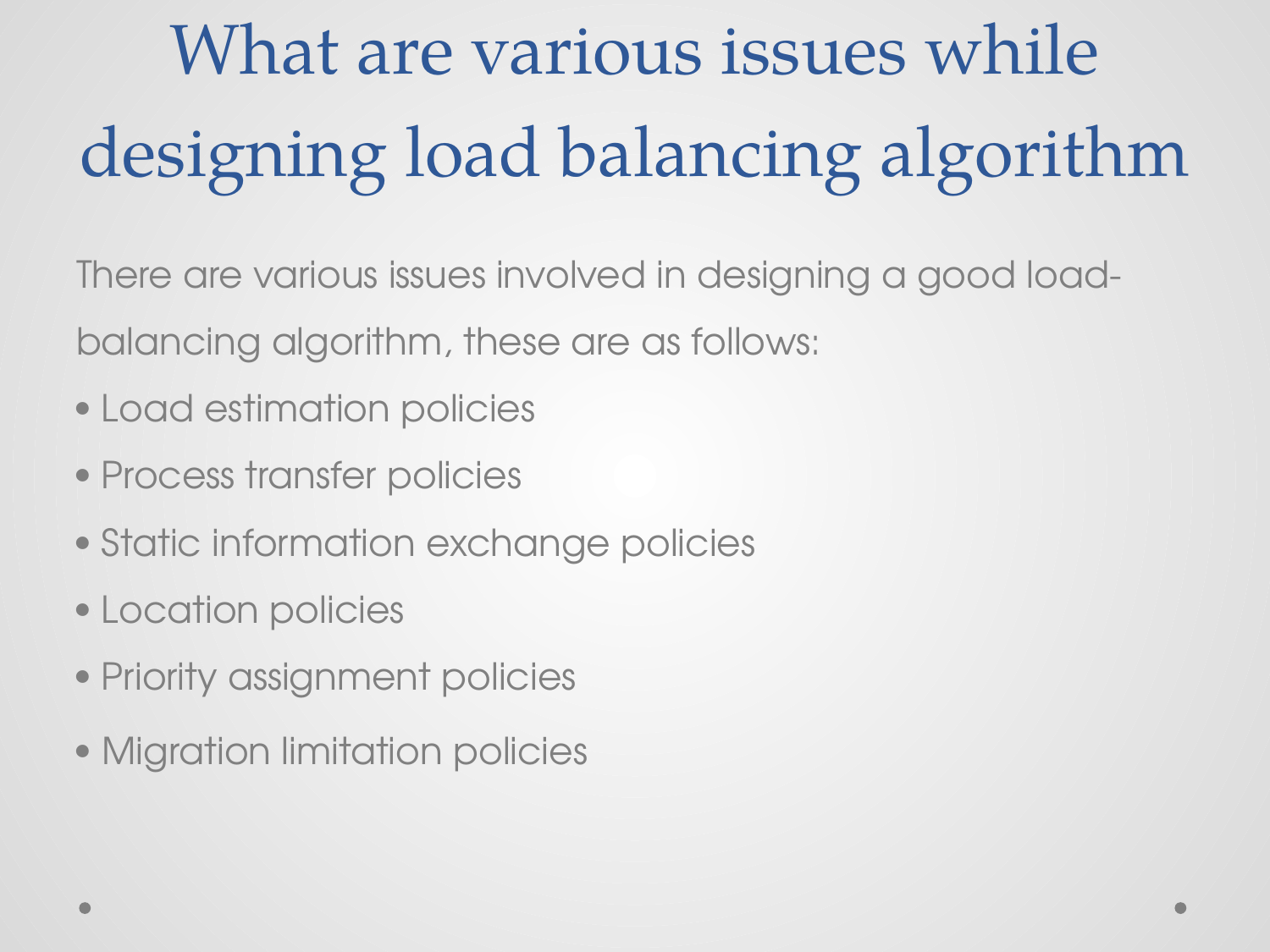

# What are various issues while designing load balancing algorithm
There are various issues involved in designing a good load-balancing algorithm, these are as follows:
• Load estimation policies
• Process transfer policies
• Static information exchange policies
• Location policies
• Priority assignment policies
• Migration limitation policies